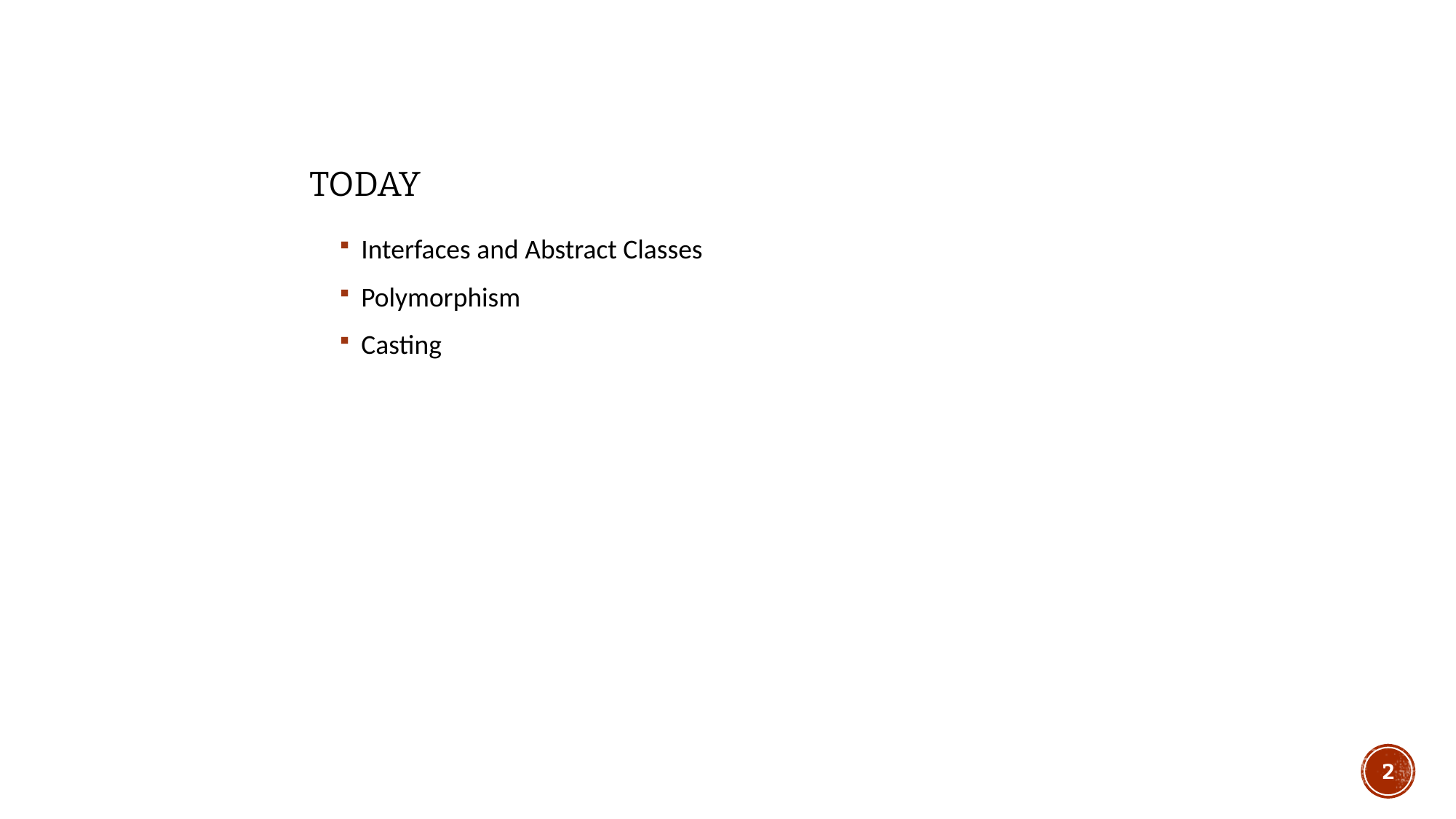

# Today
Interfaces and Abstract Classes
Polymorphism
Casting

2